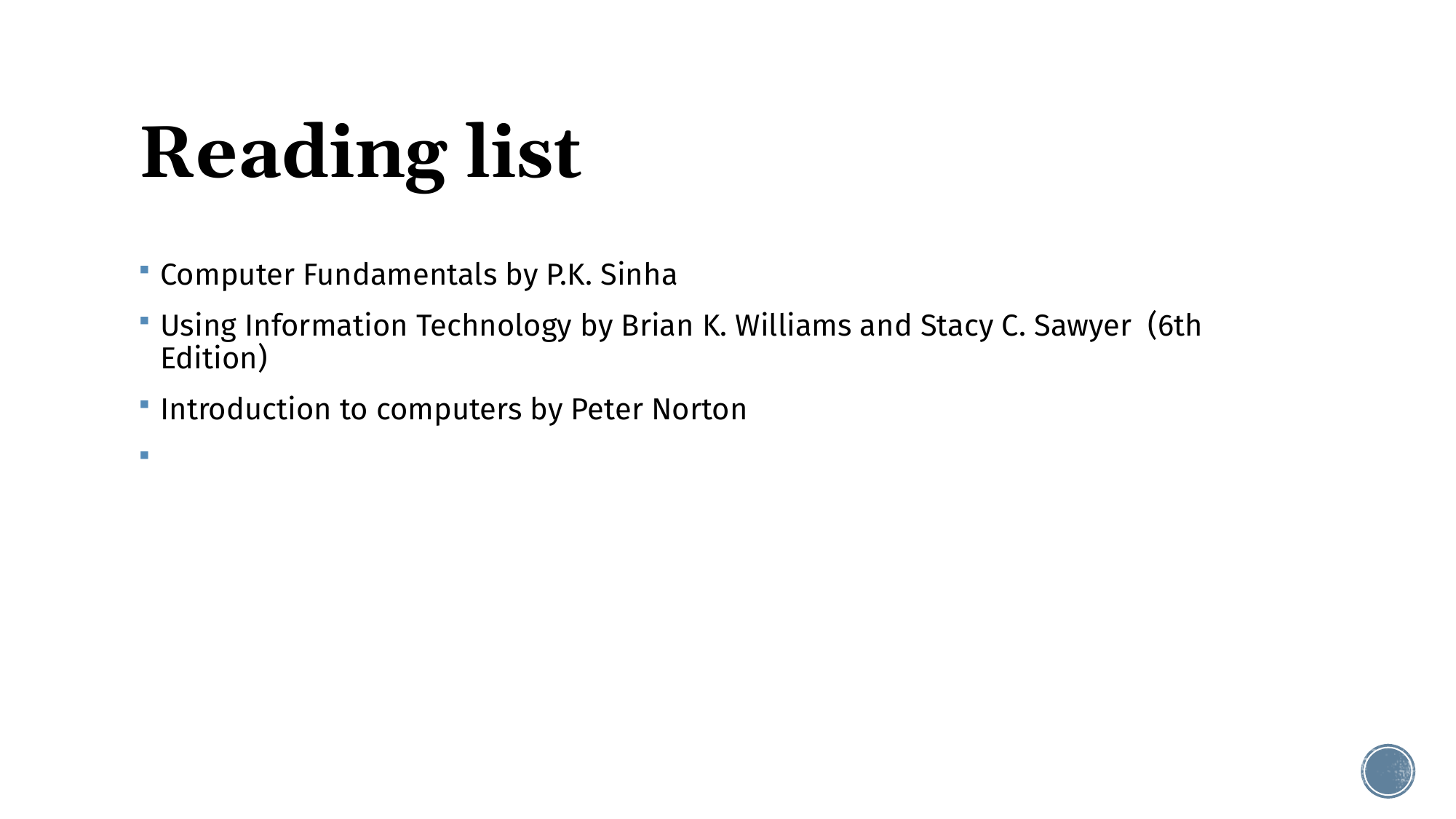

# Reading list
Computer Fundamentals by P.K. Sinha
Using Information Technology by Brian K. Williams and Stacy C. Sawyer  (6th Edition)
Introduction to computers by Peter Norton